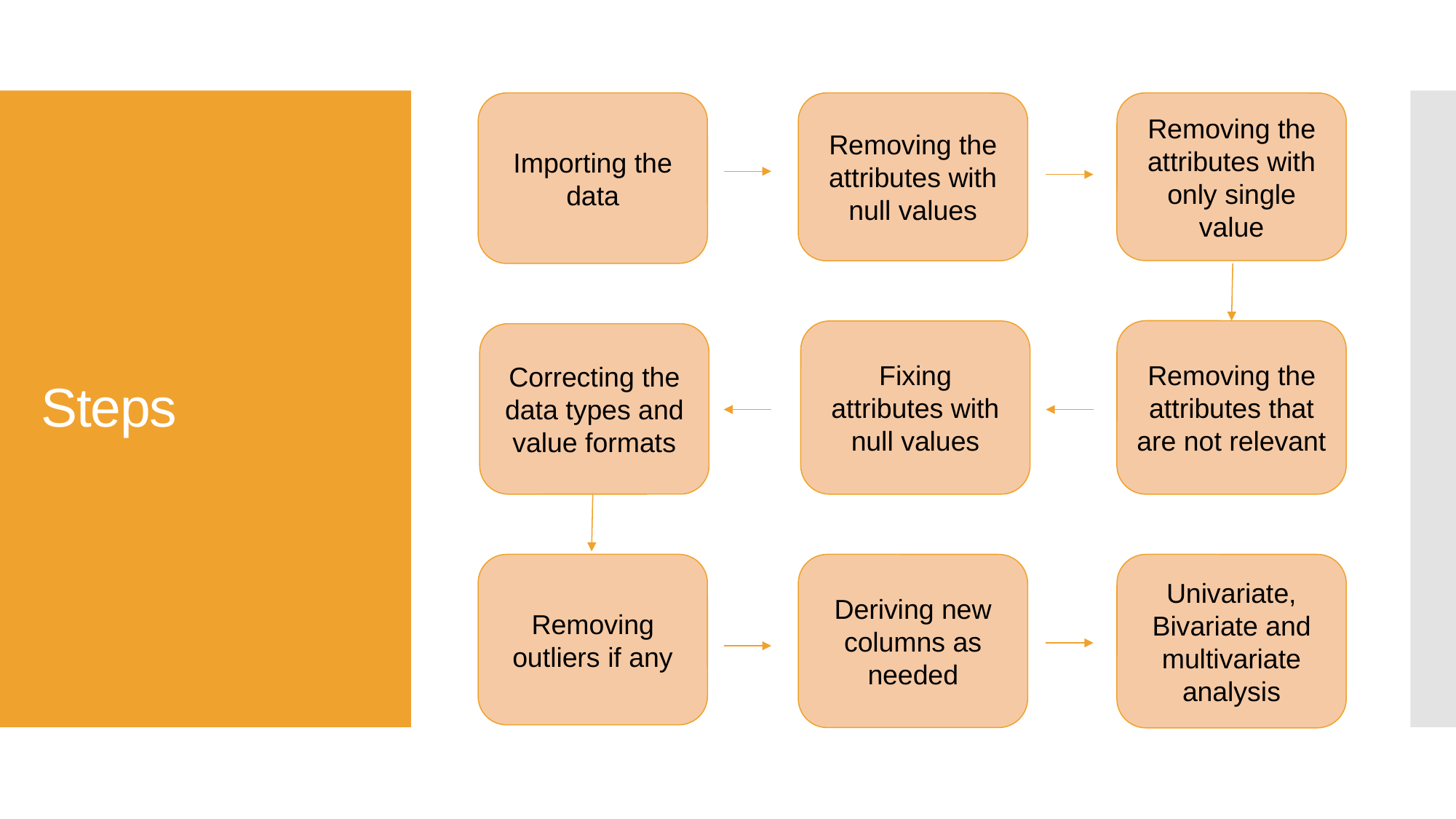

Importing the data
Removing the attributes with null values
Removing the attributes with only single value
# Steps
Removing the attributes that are not relevant
Fixing attributes with null values
Correcting the data types and value formats
Removing outliers if any
Deriving new columns as needed
Univariate, Bivariate and multivariate analysis